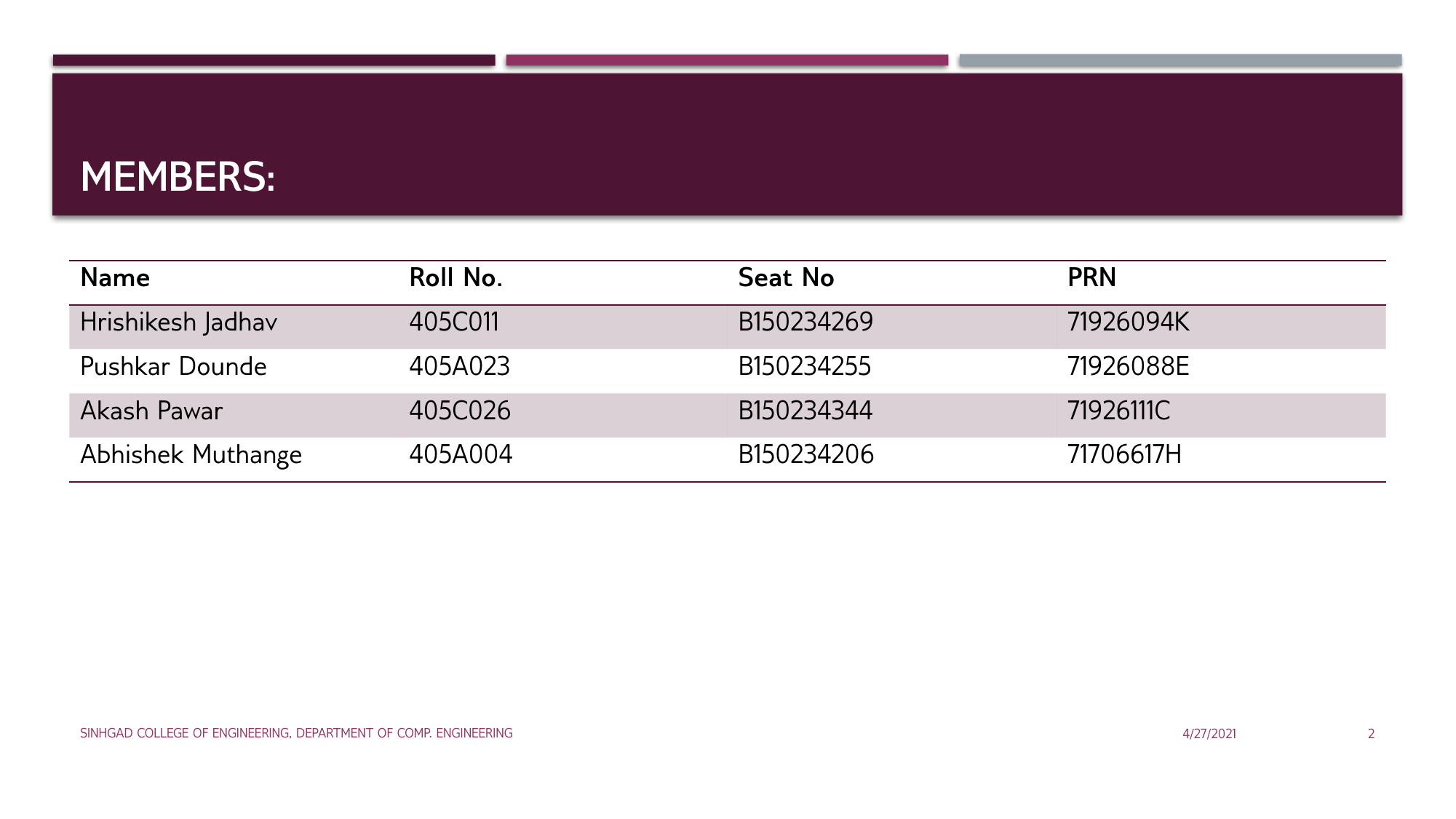

# Members:
| Name | Roll No. | Seat No | PRN |
| --- | --- | --- | --- |
| Hrishikesh Jadhav | 405C011 | B150234269 | 71926094K |
| Pushkar Dounde | 405A023 | B150234255 | 71926088E |
| Akash Pawar | 405C026 | B150234344 | 71926111C |
| Abhishek Muthange | 405A004 | B150234206 | 71706617H |
Sinhgad College of Engineering, Department of Comp. Engineering
4/27/2021
2